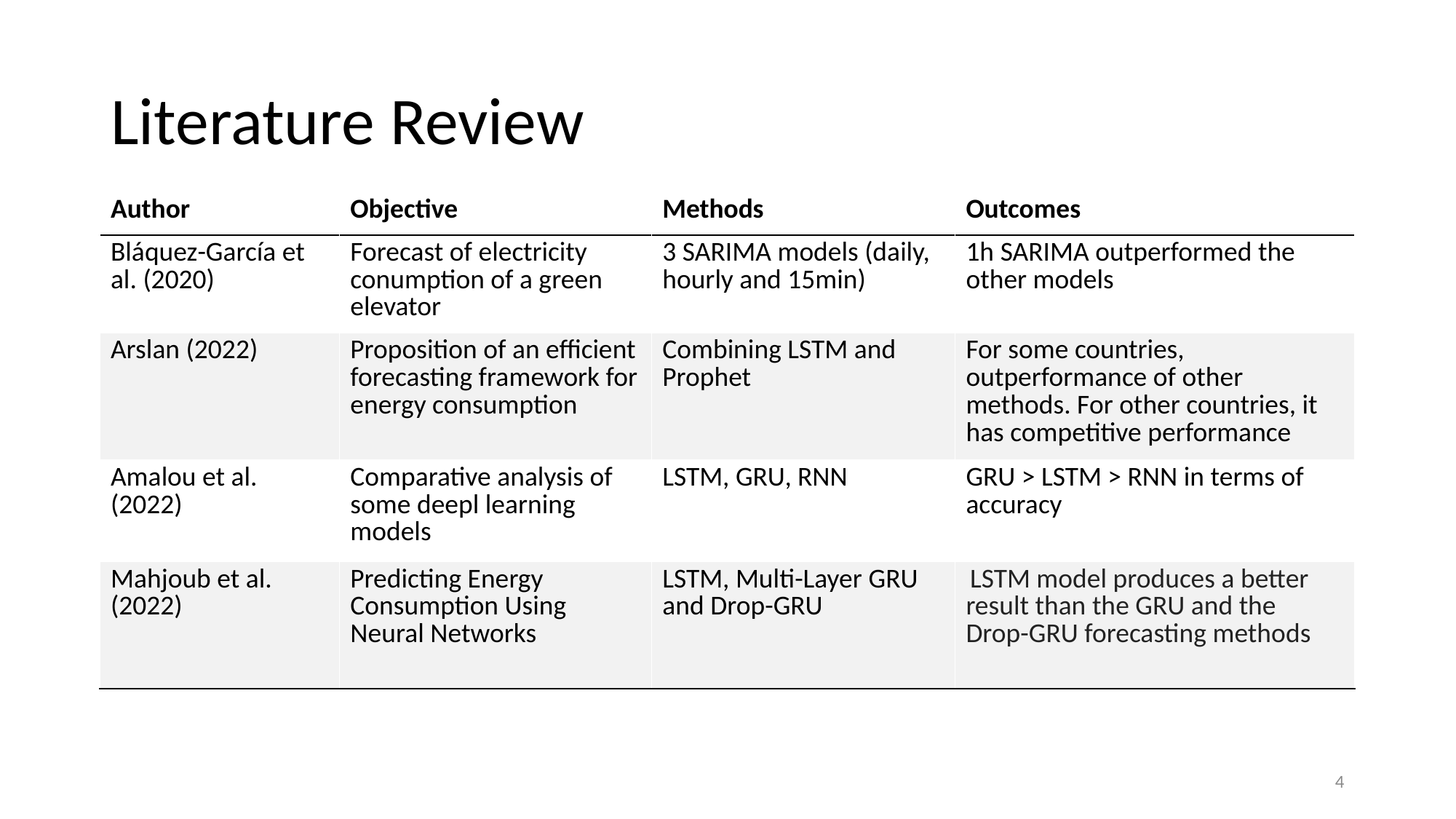

# Literature Review
| Author | Objective | Methods | Outcomes |
| --- | --- | --- | --- |
| Bláquez-García et al. (2020) | Forecast of electricity conumption of a green elevator | 3 SARIMA models (daily, hourly and 15min) | 1h SARIMA outperformed the other models |
| Arslan (2022) | Proposition of an efficient forecasting framework for energy consumption | Combining LSTM and Prophet | For some countries, outperformance of other methods. For other countries, it has competitive performance |
| Amalou et al. (2022) | Comparative analysis of some deepl learning models | LSTM, GRU, RNN | GRU > LSTM > RNN in terms of accuracy |
| Mahjoub et al. (2022) | Predicting Energy Consumption Using Neural Networks | LSTM, Multi-Layer GRU and Drop-GRU | LSTM model produces a better result than the GRU and the Drop-GRU forecasting methods |
4